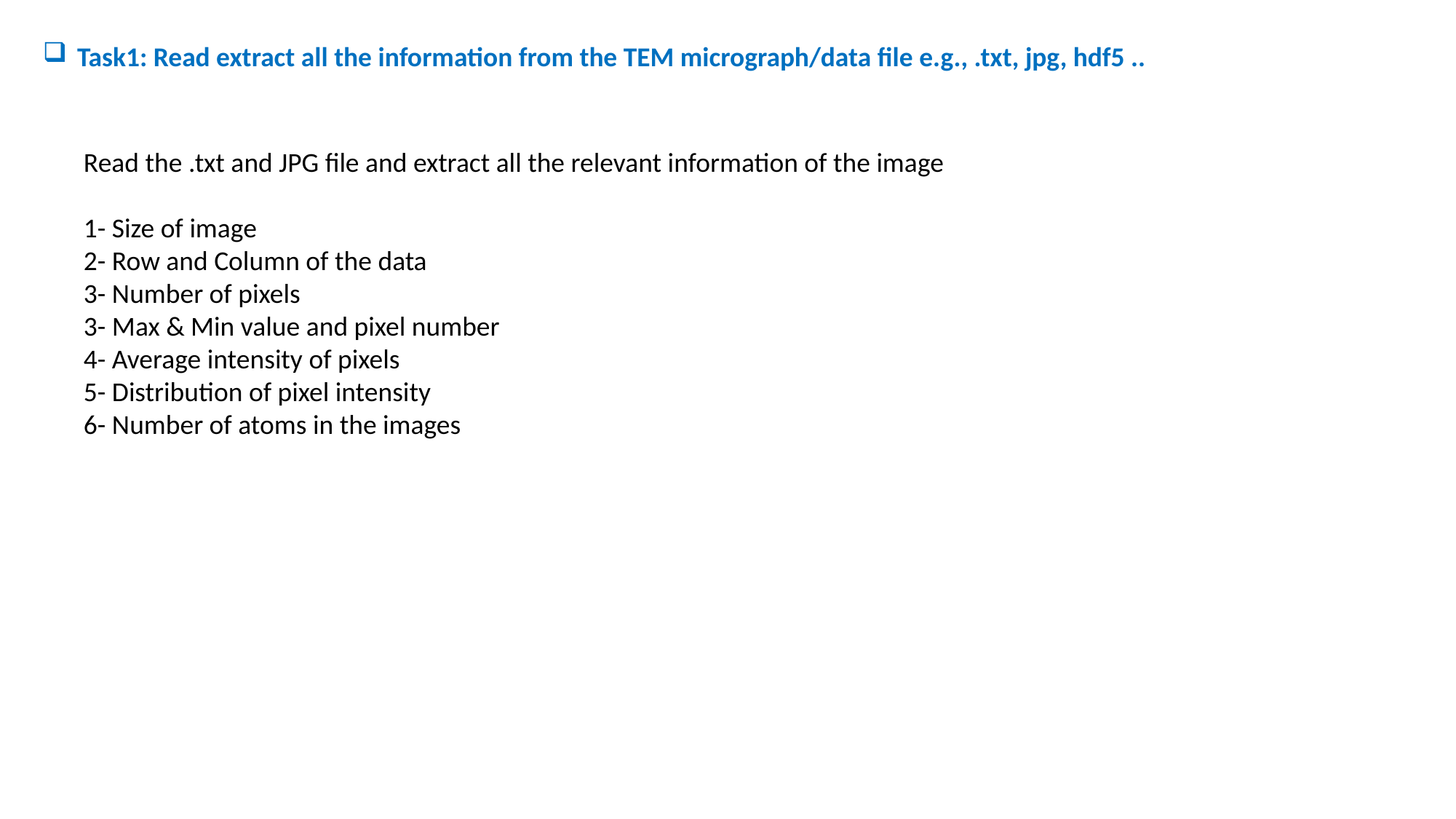

Task1: Read extract all the information from the TEM micrograph/data file e.g., .txt, jpg, hdf5 ..
Read the .txt and JPG file and extract all the relevant information of the image

1- Size of image
2- Row and Column of the data
3- Number of pixels
3- Max & Min value and pixel number
4- Average intensity of pixels
5- Distribution of pixel intensity
6- Number of atoms in the images